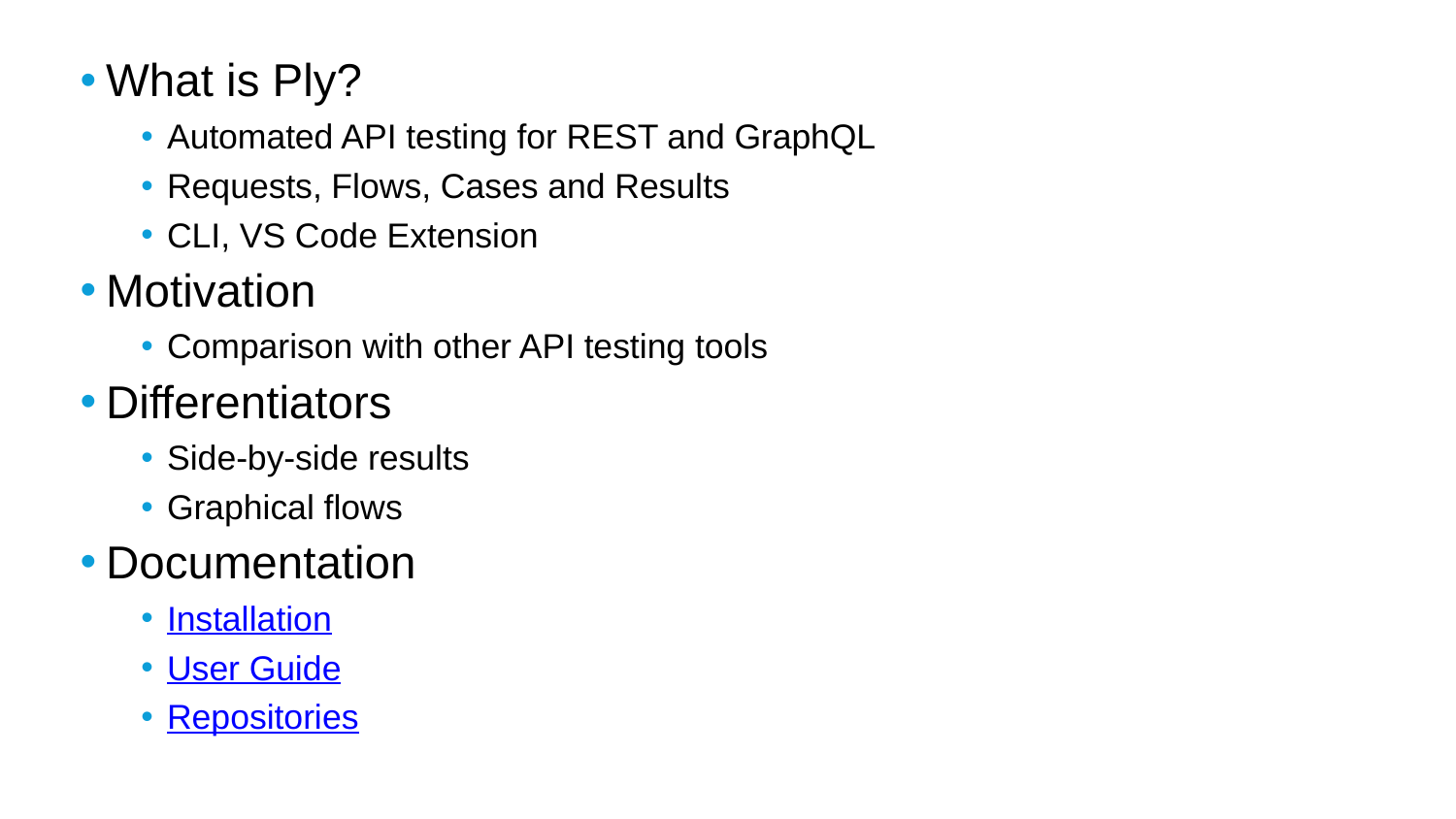

What is Ply?
Automated API testing for REST and GraphQL
Requests, Flows, Cases and Results
CLI, VS Code Extension
Motivation
Comparison with other API testing tools
Differentiators
Side-by-side results
Graphical flows
Documentation
Installation
User Guide
Repositories